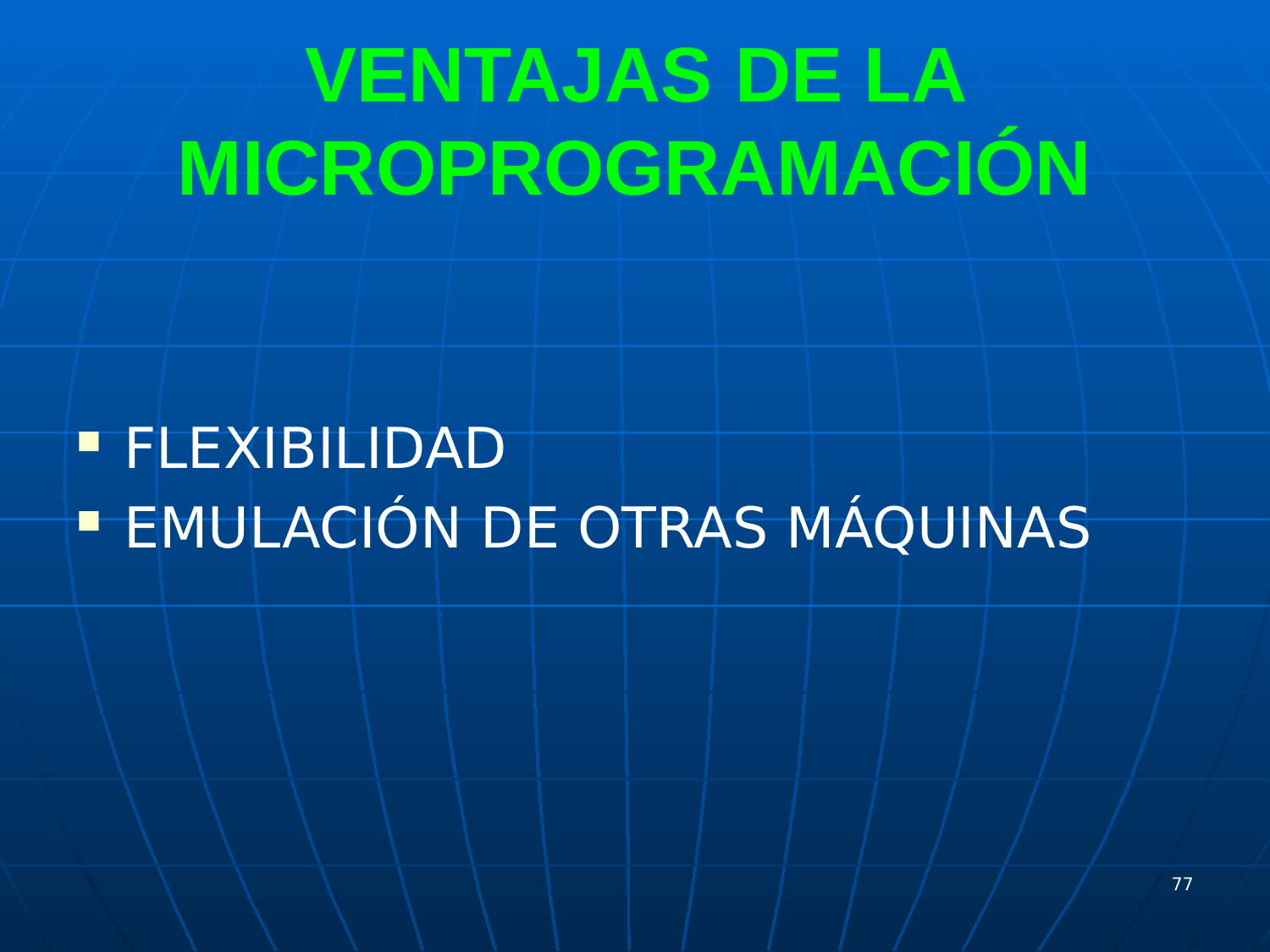

# VENTAJAS DE LA MICROPROGRAMACIÓN
FLEXIBILIDAD
EMULACIÓN DE OTRAS MÁQUINAS

77